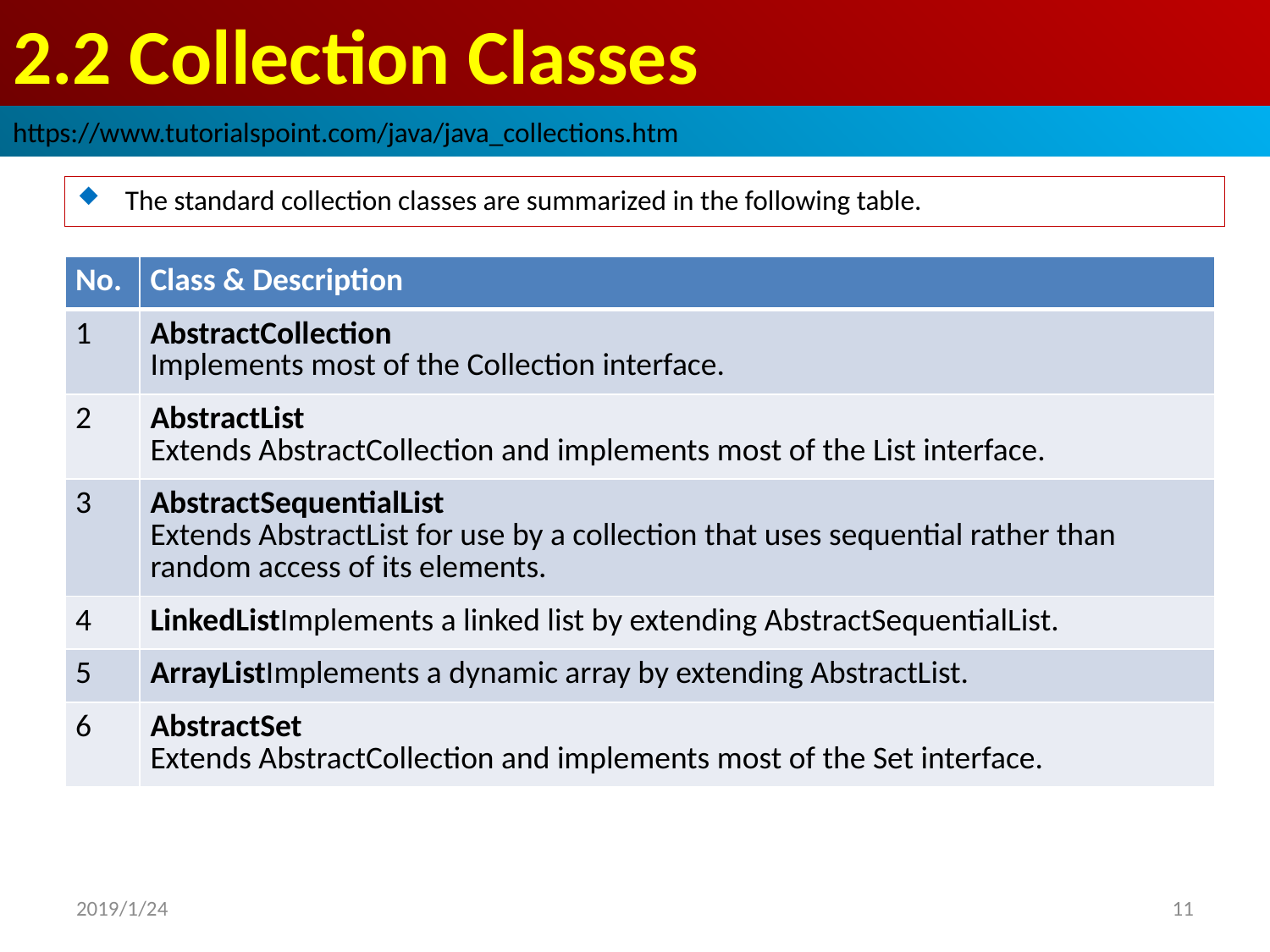

# 2.2 Collection Classes
https://www.tutorialspoint.com/java/java_collections.htm
The standard collection classes are summarized in the following table.
| No. | Class & Description |
| --- | --- |
| 1 | AbstractCollection Implements most of the Collection interface. |
| 2 | AbstractList Extends AbstractCollection and implements most of the List interface. |
| 3 | AbstractSequentialList Extends AbstractList for use by a collection that uses sequential rather than random access of its elements. |
| 4 | LinkedListImplements a linked list by extending AbstractSequentialList. |
| 5 | ArrayListImplements a dynamic array by extending AbstractList. |
| 6 | AbstractSet Extends AbstractCollection and implements most of the Set interface. |
2019/1/24
11